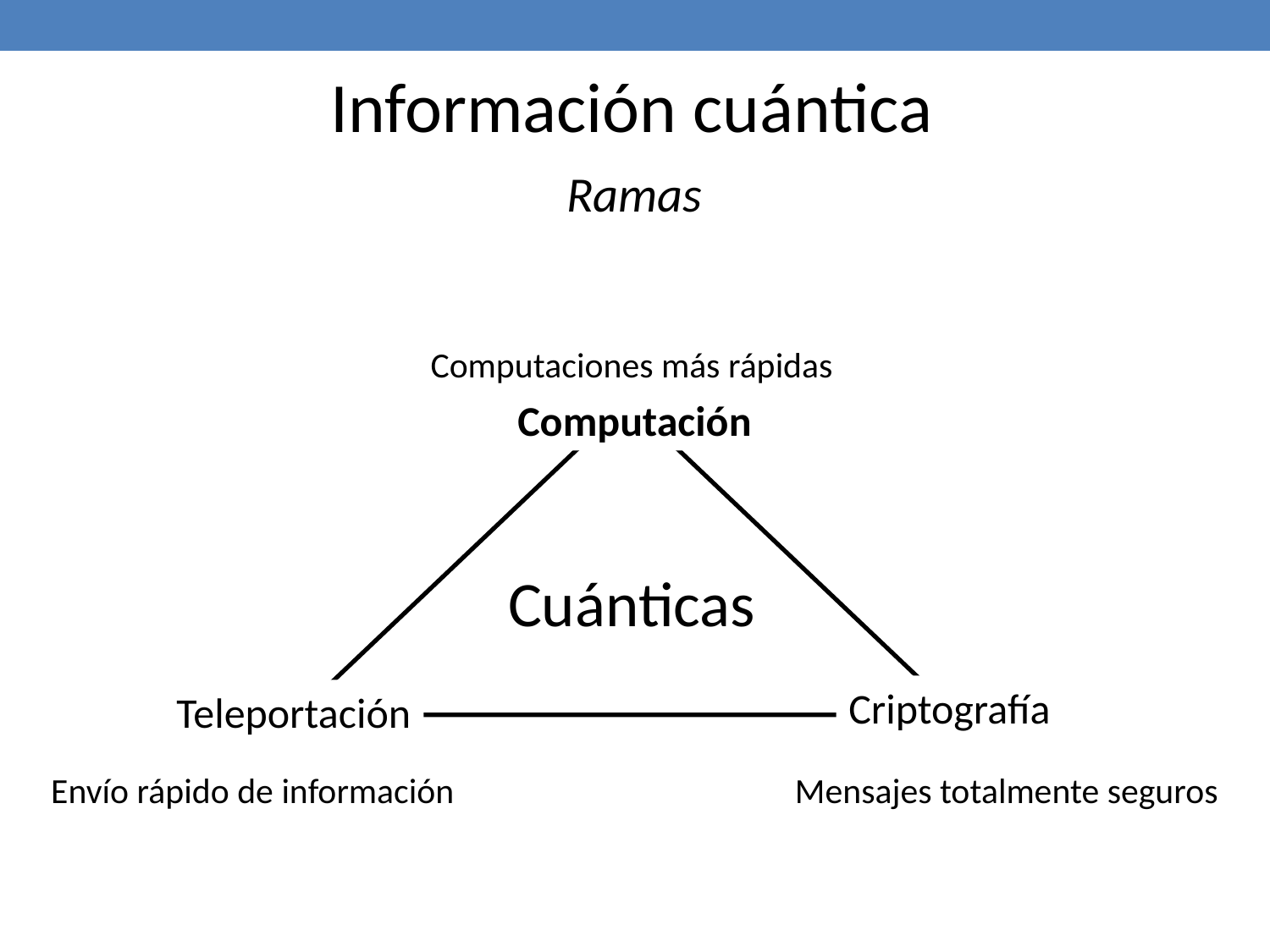

Información cuántica
Ramas
Computaciones más rápidas
Computación

Cuánticas
Criptografía
Teleportación
Envío rápido de información
Mensajes totalmente seguros